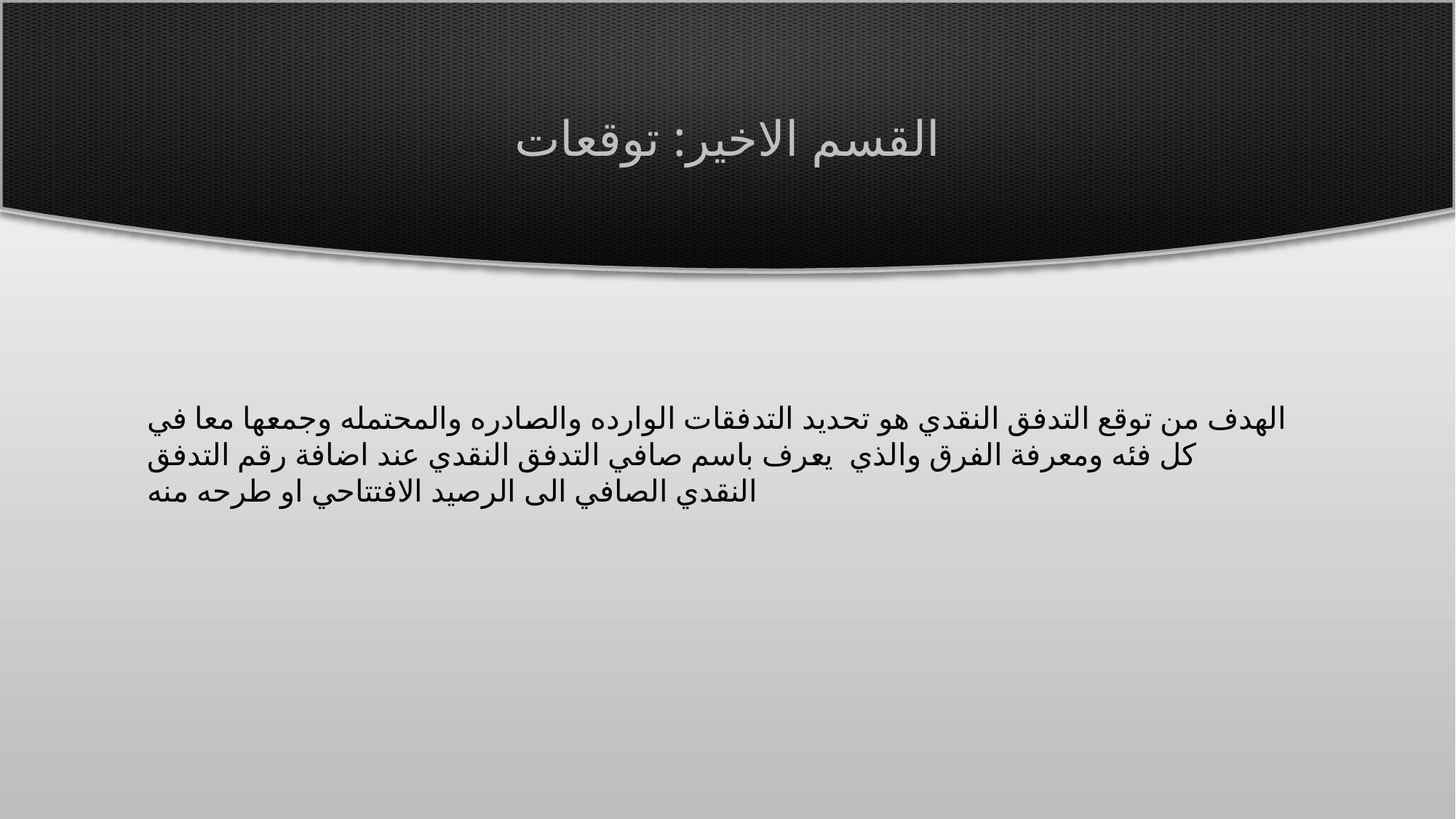

# القسم الاخير: توقعات
الهدف من توقع التدفق النقدي هو تحديد التدفقات الوارده والصادره والمحتمله وجمعها معا في كل فئه ومعرفة الفرق والذي  يعرف باسم صافي التدفق النقدي عند اضافة رقم التدفق النقدي الصافي الى الرصيد الافتتاحي او طرحه منه